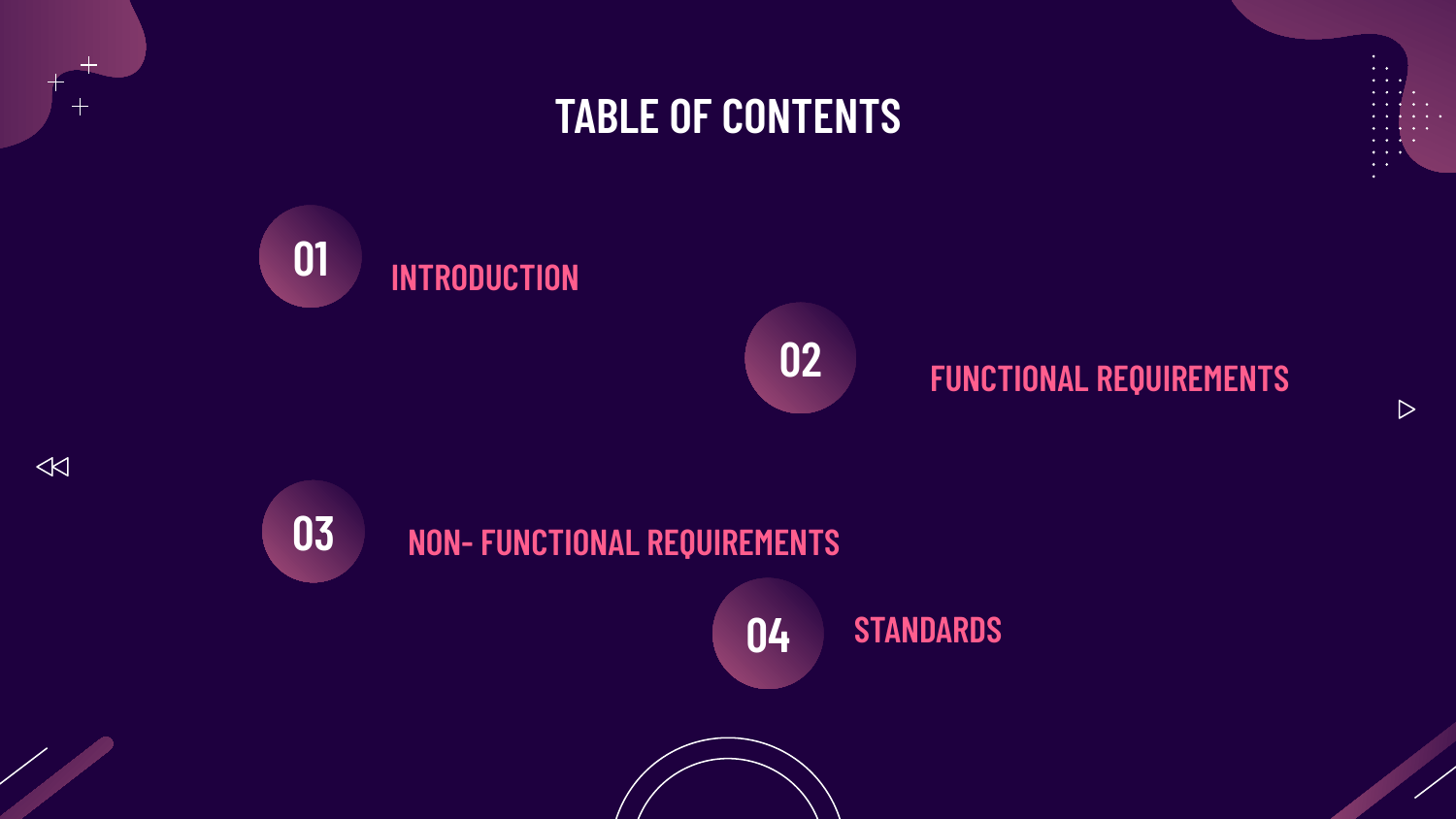

# TABLE OF CONTENTS
01
INTRODUCTION
02
FUNCTIONAL REQUIREMENTS
03
NON- FUNCTIONAL REQUIREMENTS
04
STANDARDS